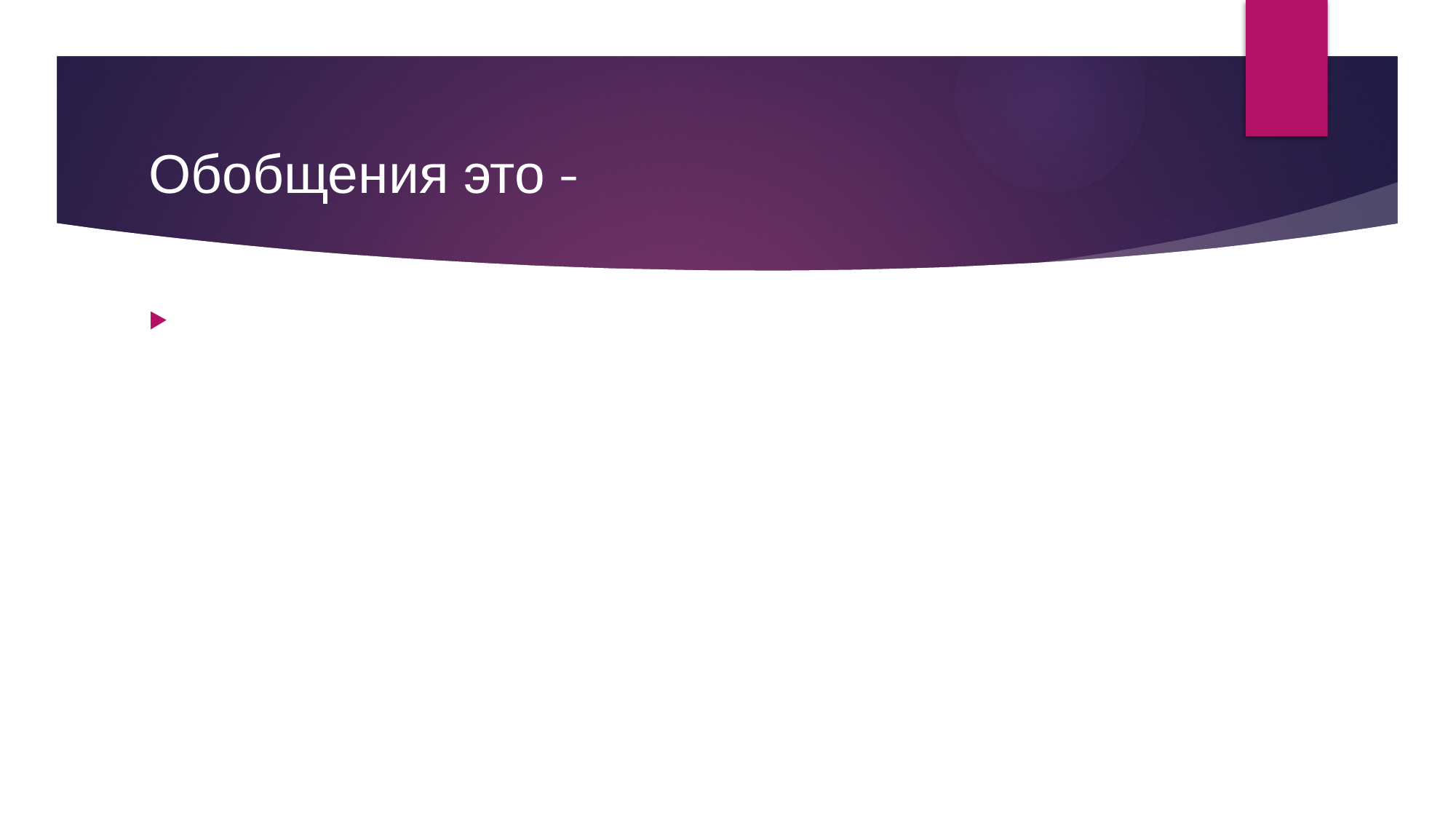

# Обобщения это -

Термин обобщение, по существу, означает параметризированный тип. Особая роль параметризированных типов состоит в том, что они позволяют создавать классы, структуры, интерфейсы, методы и делегаты, в которых обрабатываемые данные указываются в виде параметра. С помощью обобщений можно, например, создать единый класс, который автоматически становится пригодным для обработки разнотипных данных. Класс, структура, интерфейс, метод или делегат, оперирующий параметри-зированным типом данных, называется обобщенным, как, например, обобщенный класс или обобщенный метод.